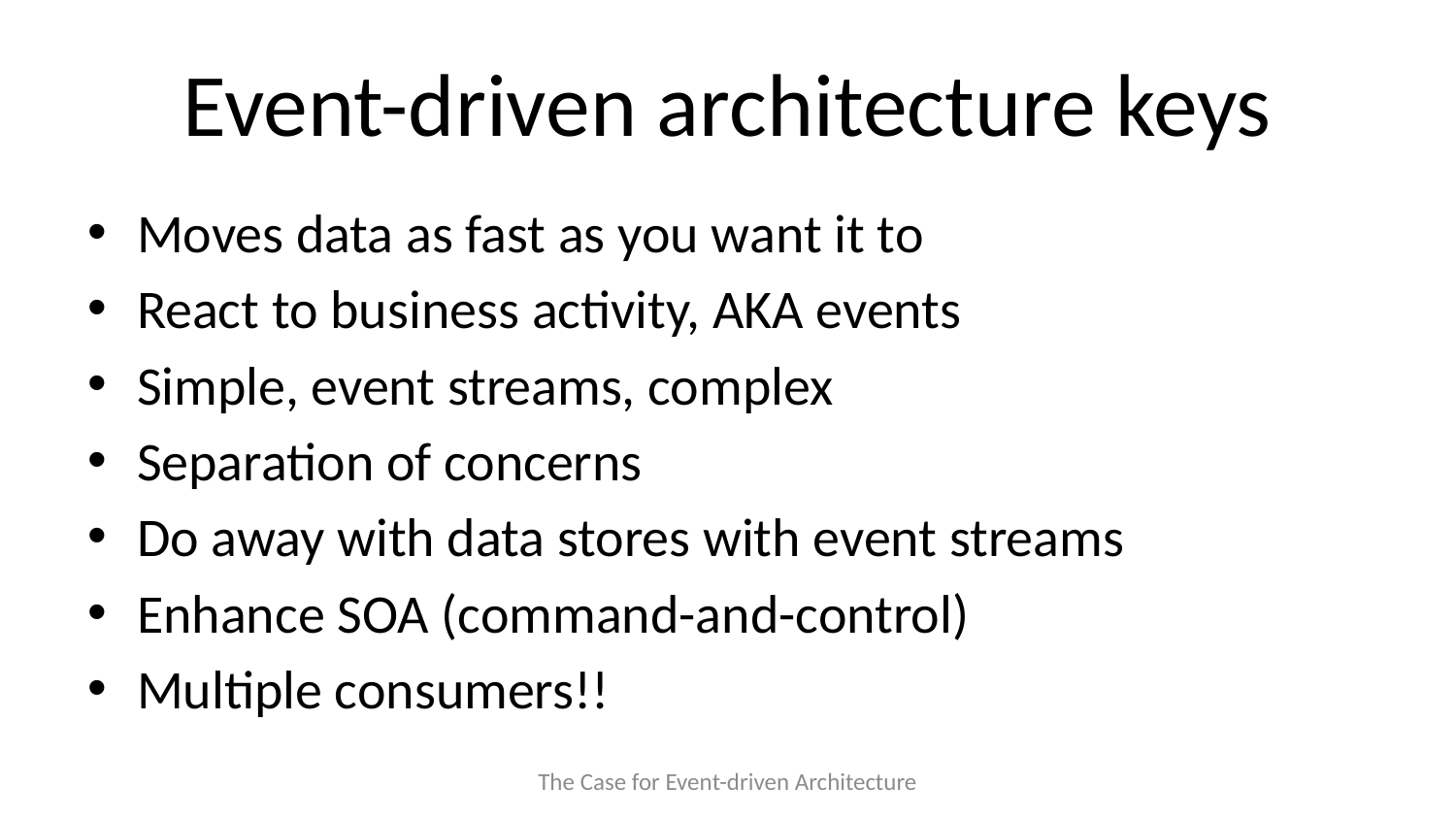

# Event-driven architecture keys
Moves data as fast as you want it to
React to business activity, AKA events
Simple, event streams, complex
Separation of concerns
Do away with data stores with event streams
Enhance SOA (command-and-control)
Multiple consumers!!
The Case for Event-driven Architecture